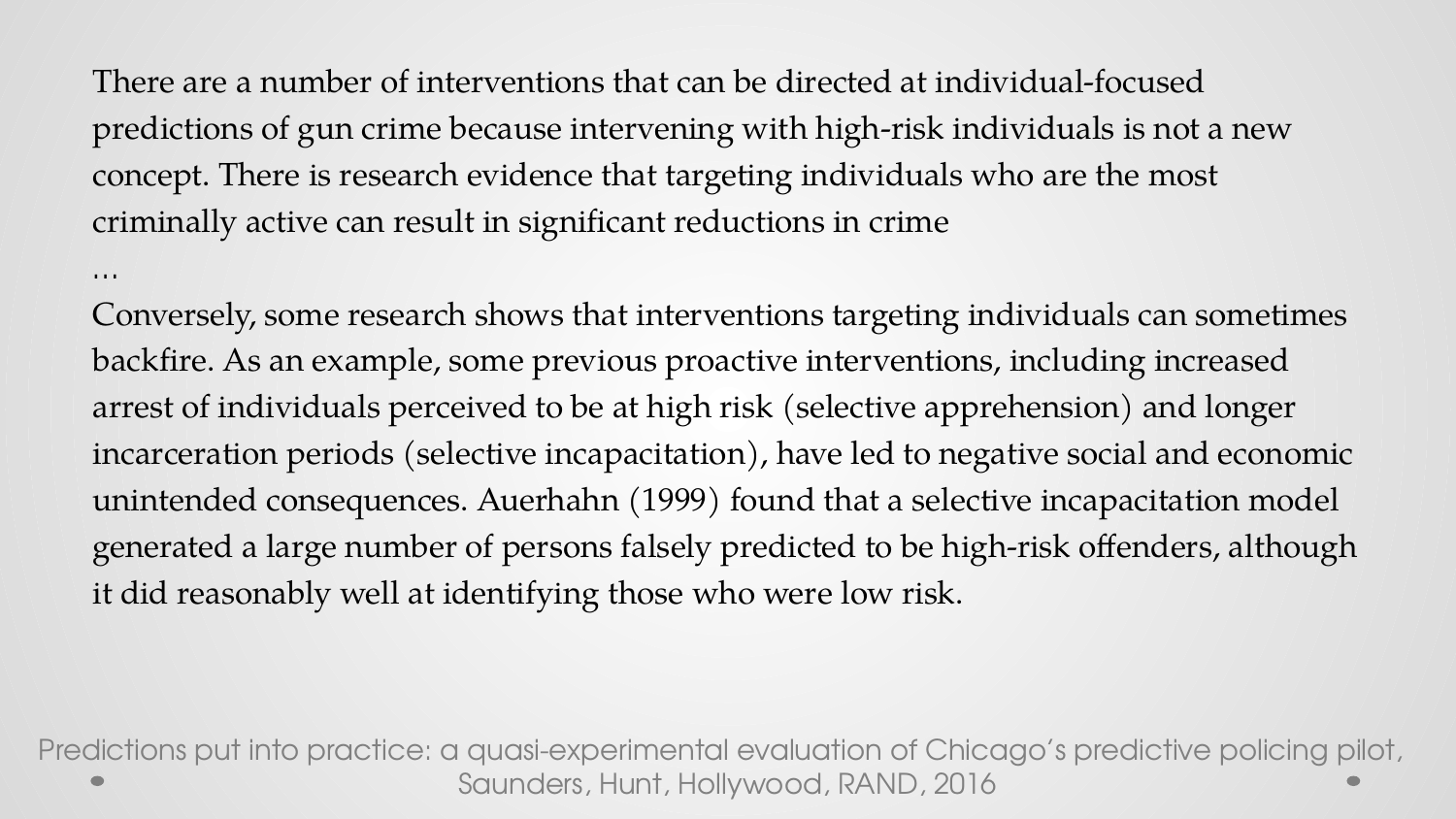

There are a number of interventions that can be directed at individual-focused predictions of gun crime because intervening with high-risk individuals is not a new concept. There is research evidence that targeting individuals who are the most criminally active can result in significant reductions in crime
…
Conversely, some research shows that interventions targeting individuals can sometimes backfire. As an example, some previous proactive interventions, including increased arrest of individuals perceived to be at high risk (selective apprehension) and longer incarceration periods (selective incapacitation), have led to negative social and economic unintended consequences. Auerhahn (1999) found that a selective incapacitation model generated a large number of persons falsely predicted to be high-risk offenders, although it did reasonably well at identifying those who were low risk.
Predictions put into practice: a quasi-experimental evaluation of Chicago’s predictive policing pilot,
Saunders, Hunt, Hollywood, RAND, 2016